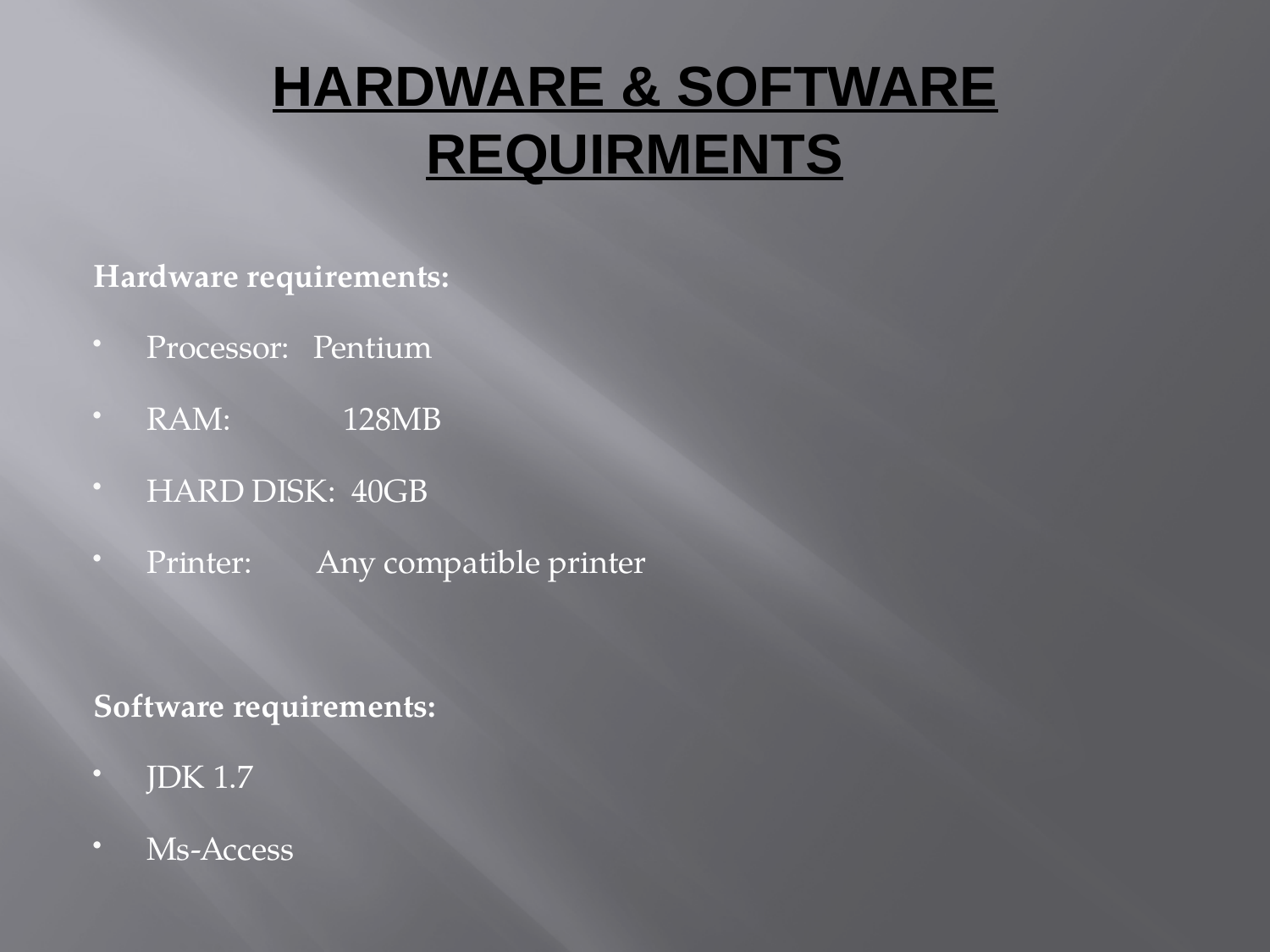

# HARDWARE & SOFTWARE REQUIRMENTS
Hardware requirements:
Processor:   Pentium
RAM:              128MB
HARD DISK:  40GB
Printer:        Any compatible printer

Software requirements:
JDK 1.7
Ms-Access